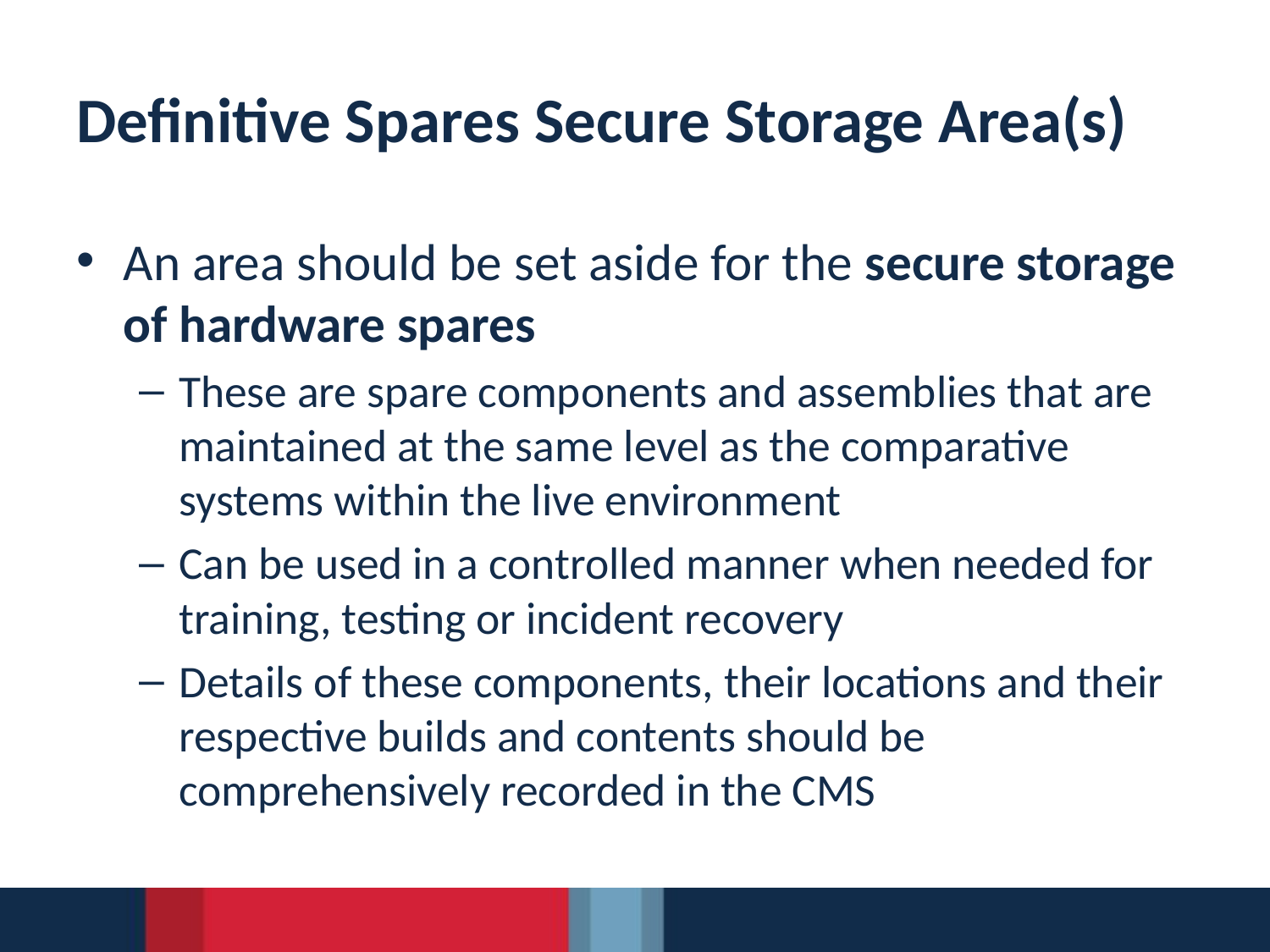

# Definitive Spares Secure Storage Area(s)
An area should be set aside for the secure storage of hardware spares
These are spare components and assemblies that are maintained at the same level as the comparative systems within the live environment
Can be used in a controlled manner when needed for training, testing or incident recovery
Details of these components, their locations and their respective builds and contents should be comprehensively recorded in the CMS